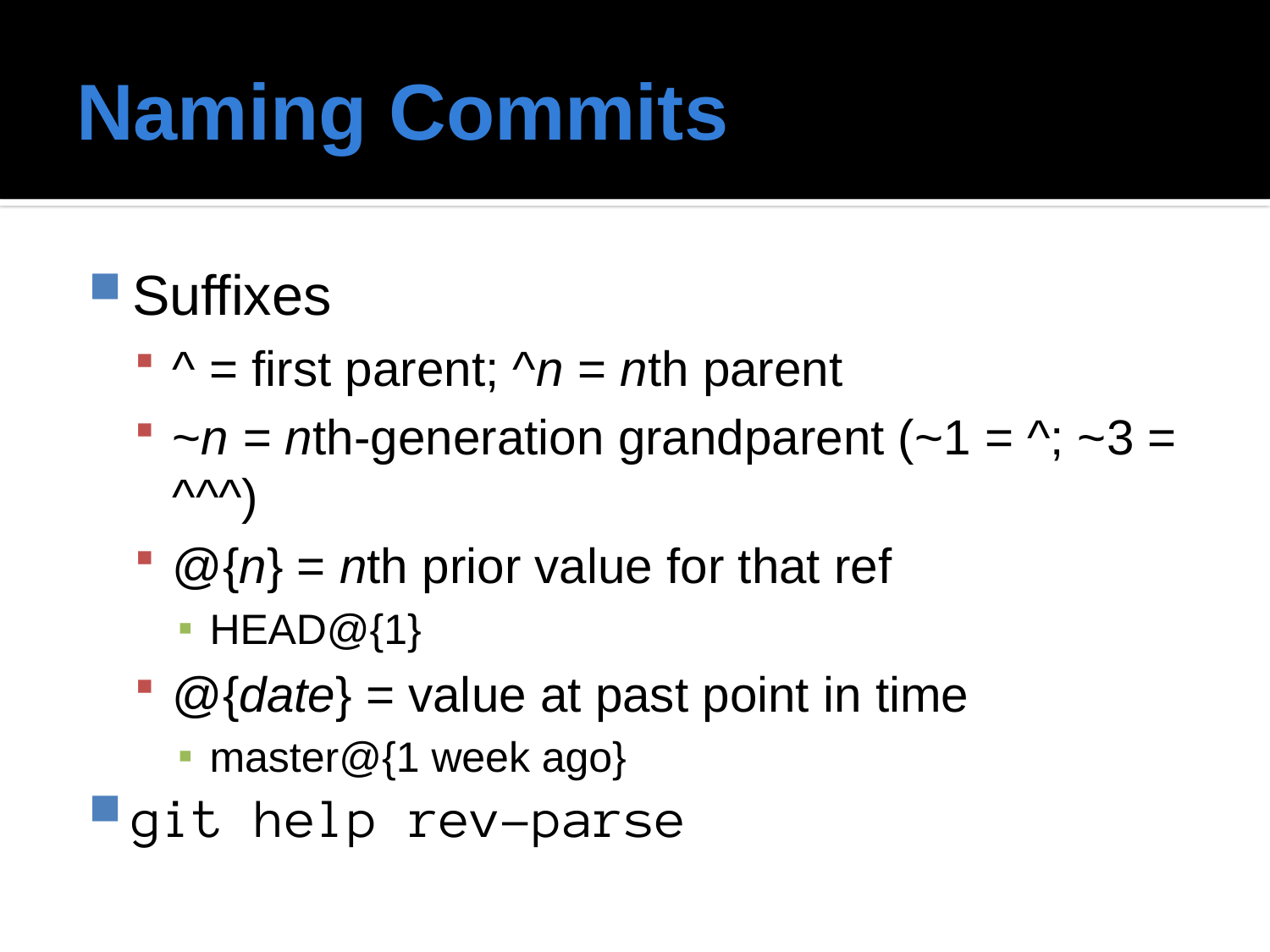

# Naming Commits
Suffixes
^ = first parent; ^n = nth parent
~n = nth-generation grandparent (~1 = ^; ~3 = ^^^)
@{n} = nth prior value for that ref
HEAD@{1}
@{date} = value at past point in time
master@{1 week ago}
git help rev-parse